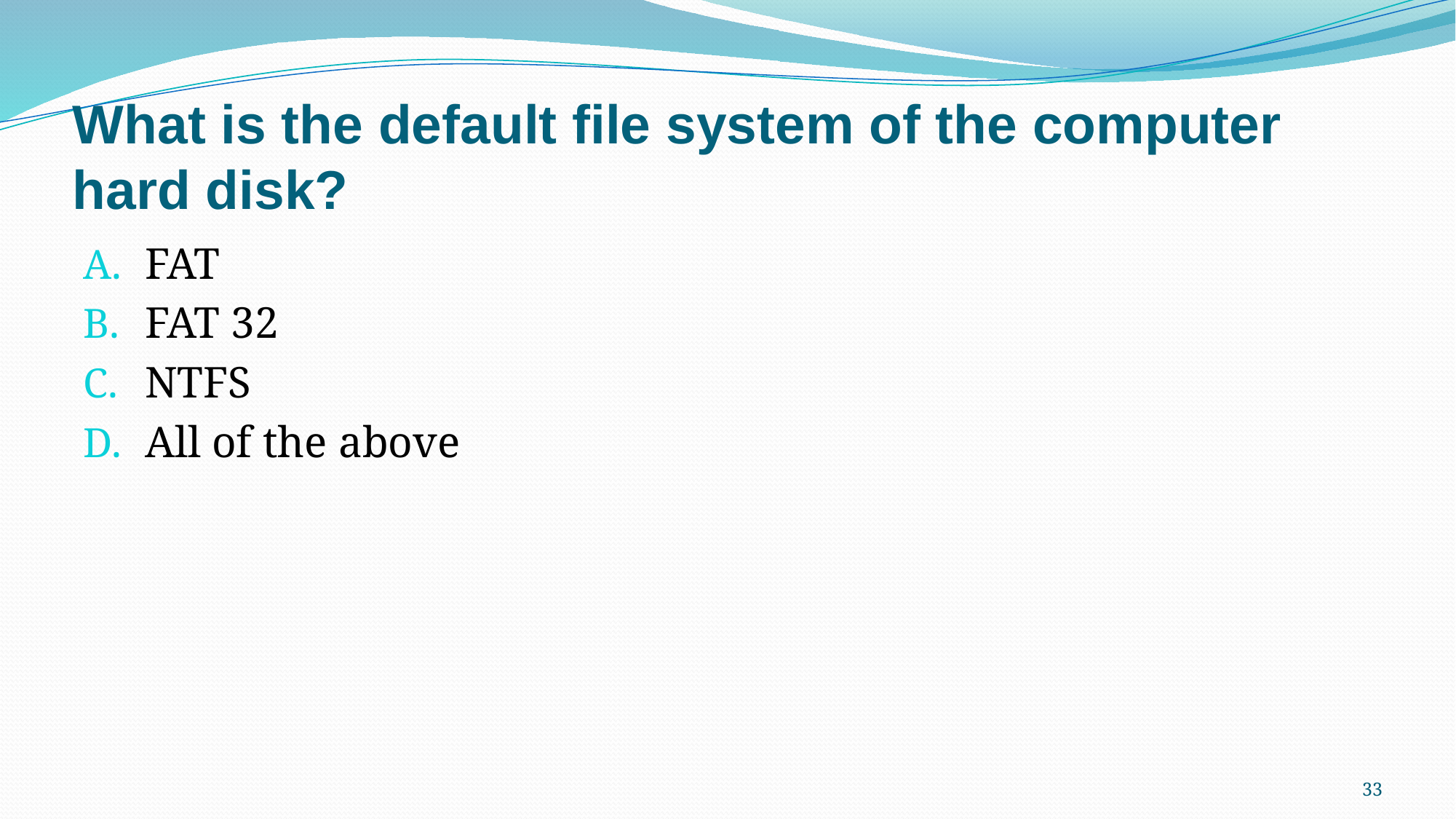

# What is the default file system of the computer hard disk?
FAT
FAT 32
NTFS
All of the above

33